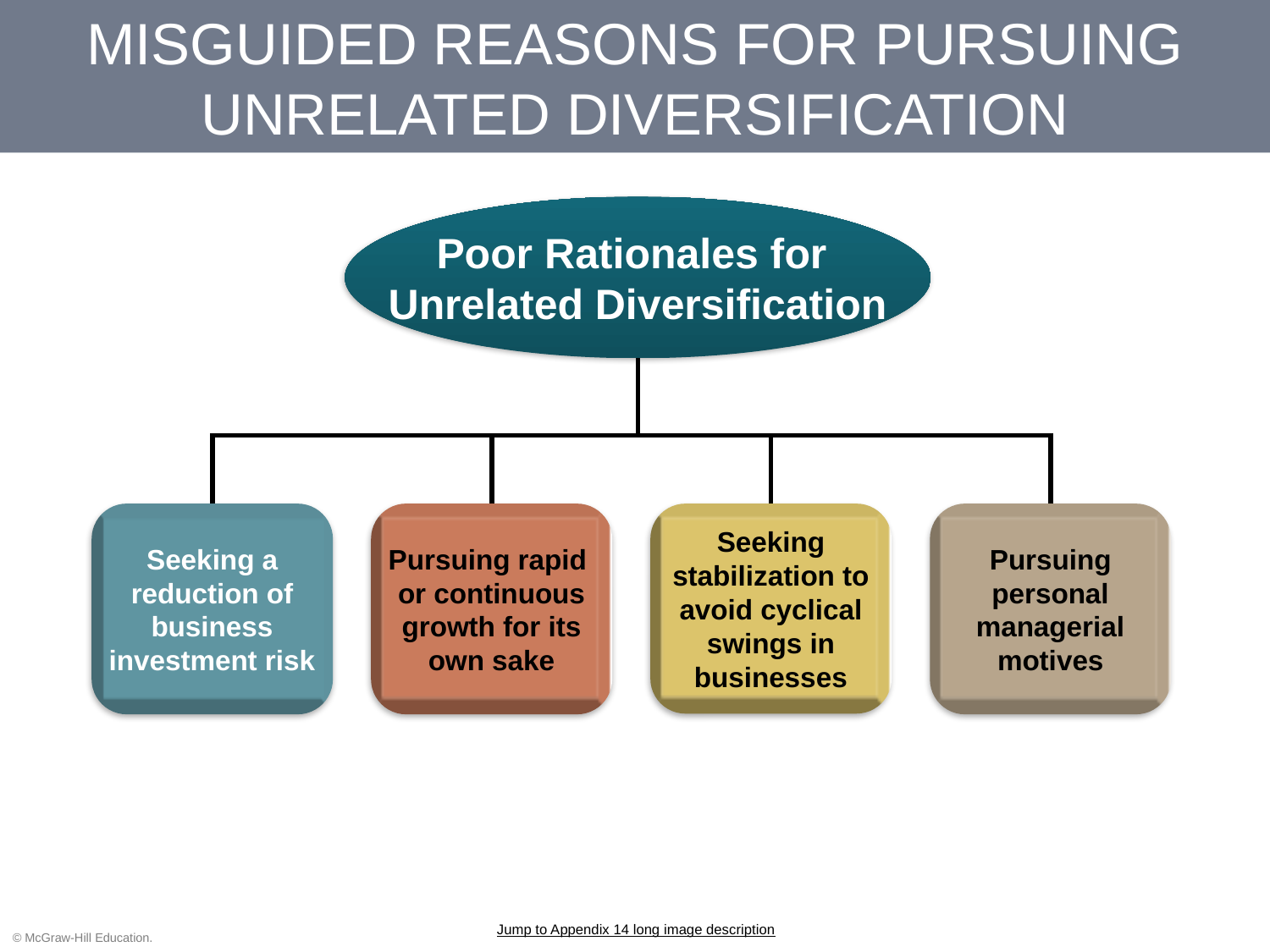

# MISGUIDED REASONS FOR PURSUING UNRELATED DIVERSIFICATION
Poor Rationales for
Unrelated Diversification
Seeking a reduction of business investment risk
Pursuing rapid
or continuous growth for its own sake
Seeking stabilization to avoid cyclical swings in businesses
Pursuing personal managerial motives
Jump to Appendix 14 long image description